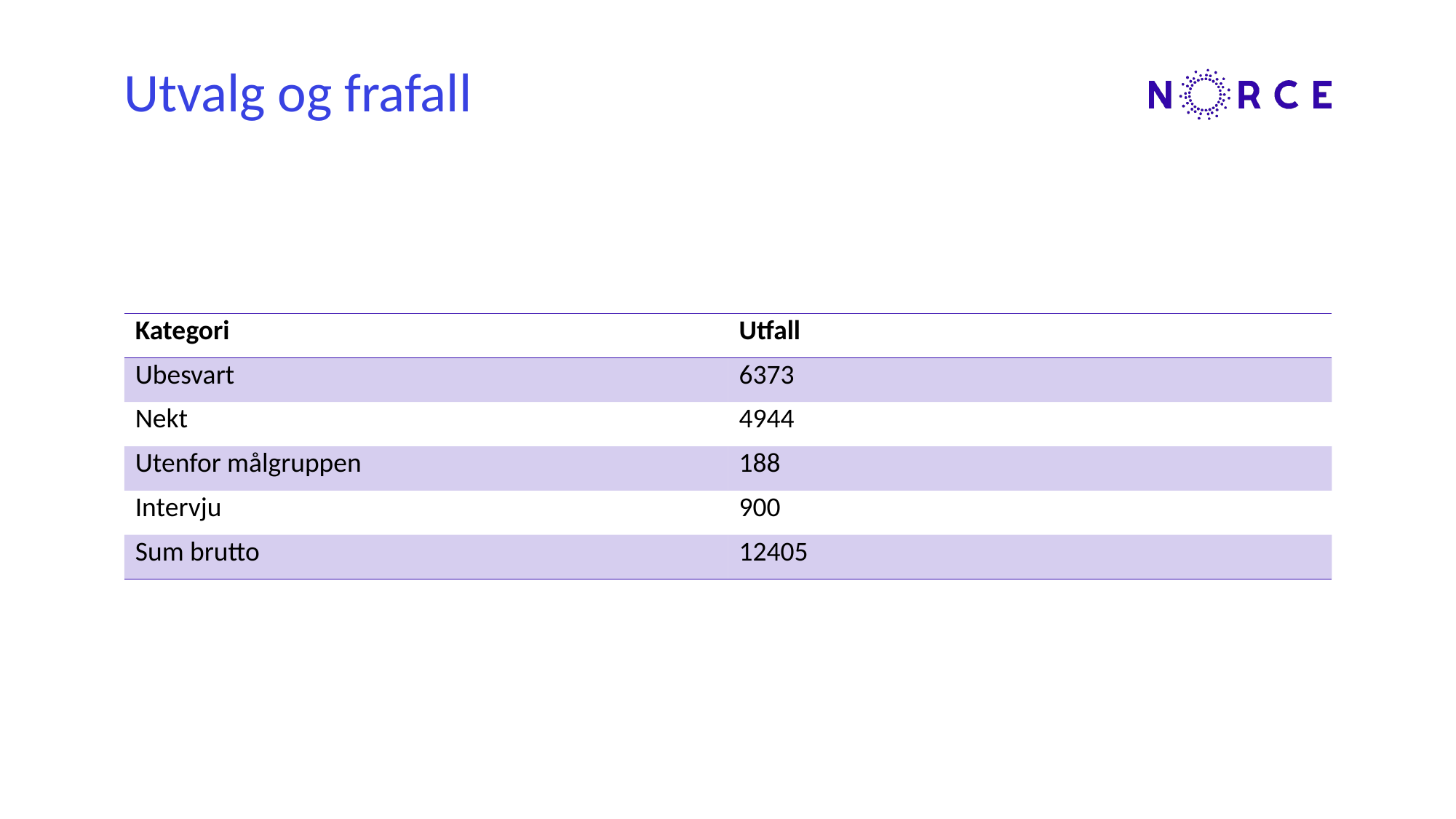

# Utvalg og frafall
| Kategori | Utfall |
| --- | --- |
| Ubesvart | 6373 |
| Nekt | 4944 |
| Utenfor målgruppen | 188 |
| Intervju | 900 |
| Sum brutto | 12405 |